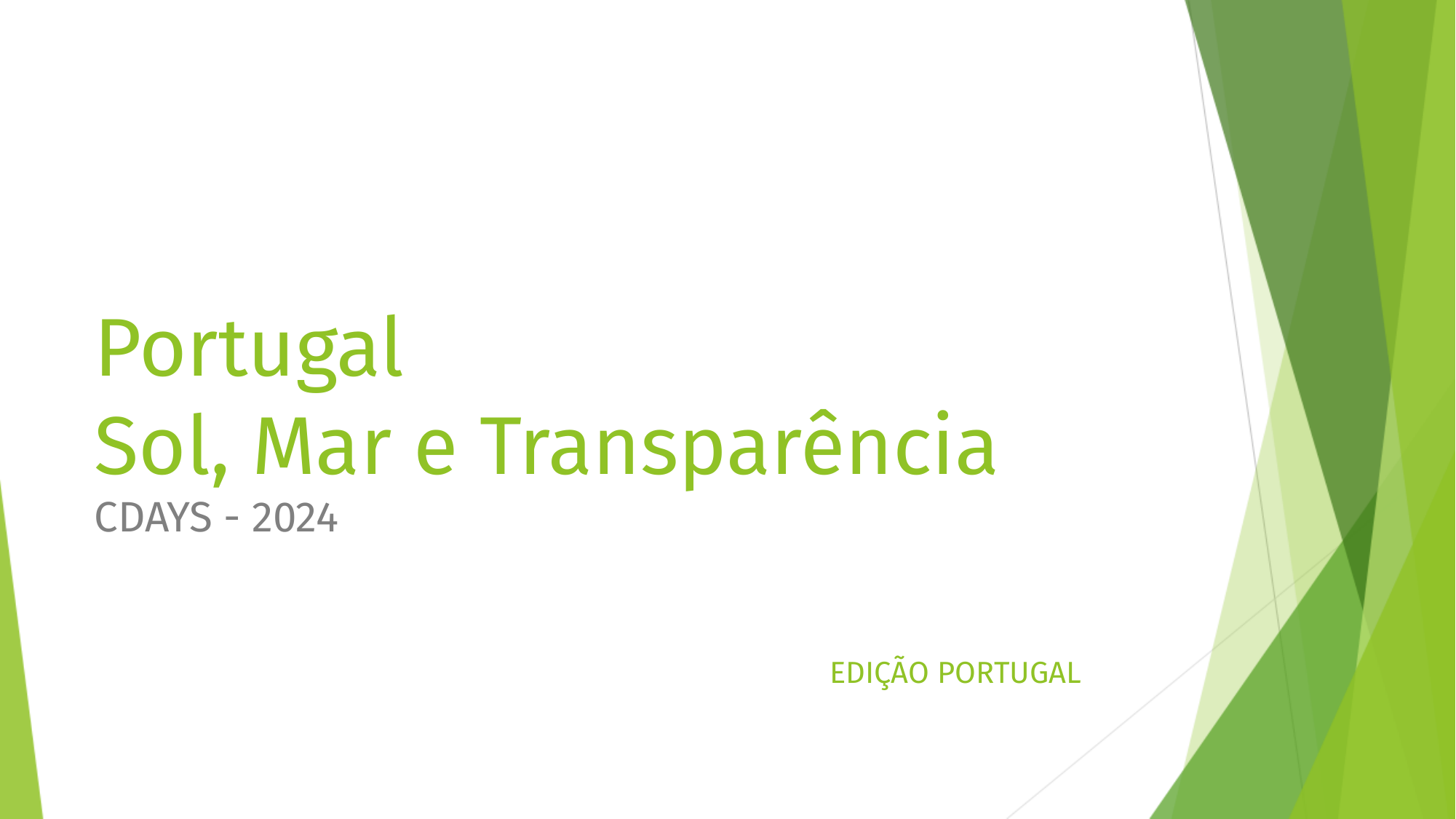

Portugal
Sol, Mar e Transparência
CDAYS - 2024
EDIÇÃO PORTUGAL